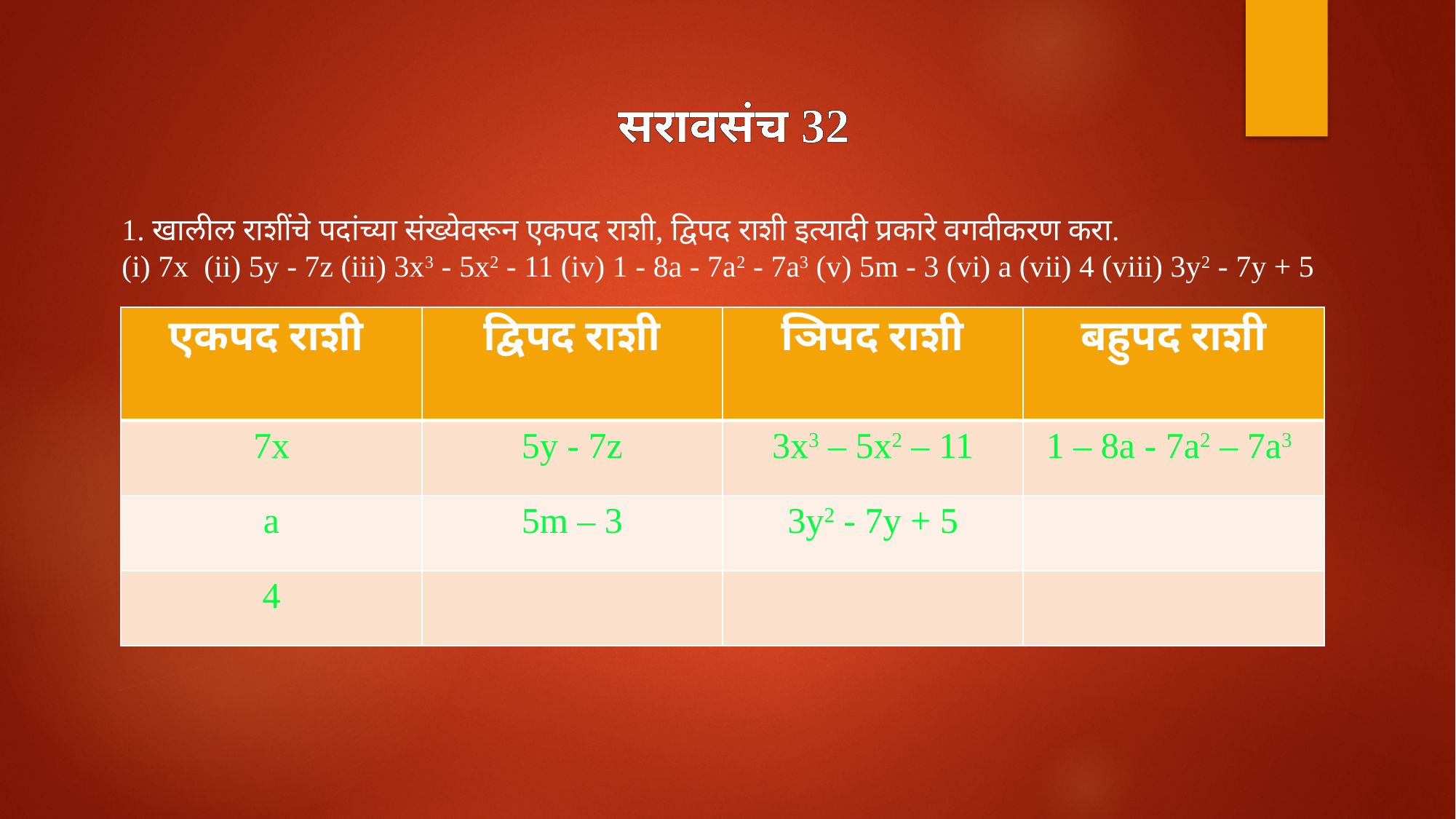

सरावसंच 32

1. खालील राशींचे पदांच्या संख्येवरून एकपद राशी, द्विपद राशी इत्यादी प्रकारे वगवीकरण करा.
(i) 7x  (ii) 5y - 7z (iii) 3x3 - 5x2 - 11 (iv) 1 - 8a - 7a2 - 7a3 (v) 5m - 3 (vi) a (vii) 4 (viii) 3y2 - 7y + 5

| एकपद राशी | द्विपद राशी | ञिपद राशी | बहुपद राशी |
| --- | --- | --- | --- |
| 7x | 5y - 7z | 3x3 – 5x2 – 11 | 1 – 8a - 7a2 – 7a3 |
| a | 5m – 3 | 3y2 - 7y + 5 |  |
| 4 |  |  |  |